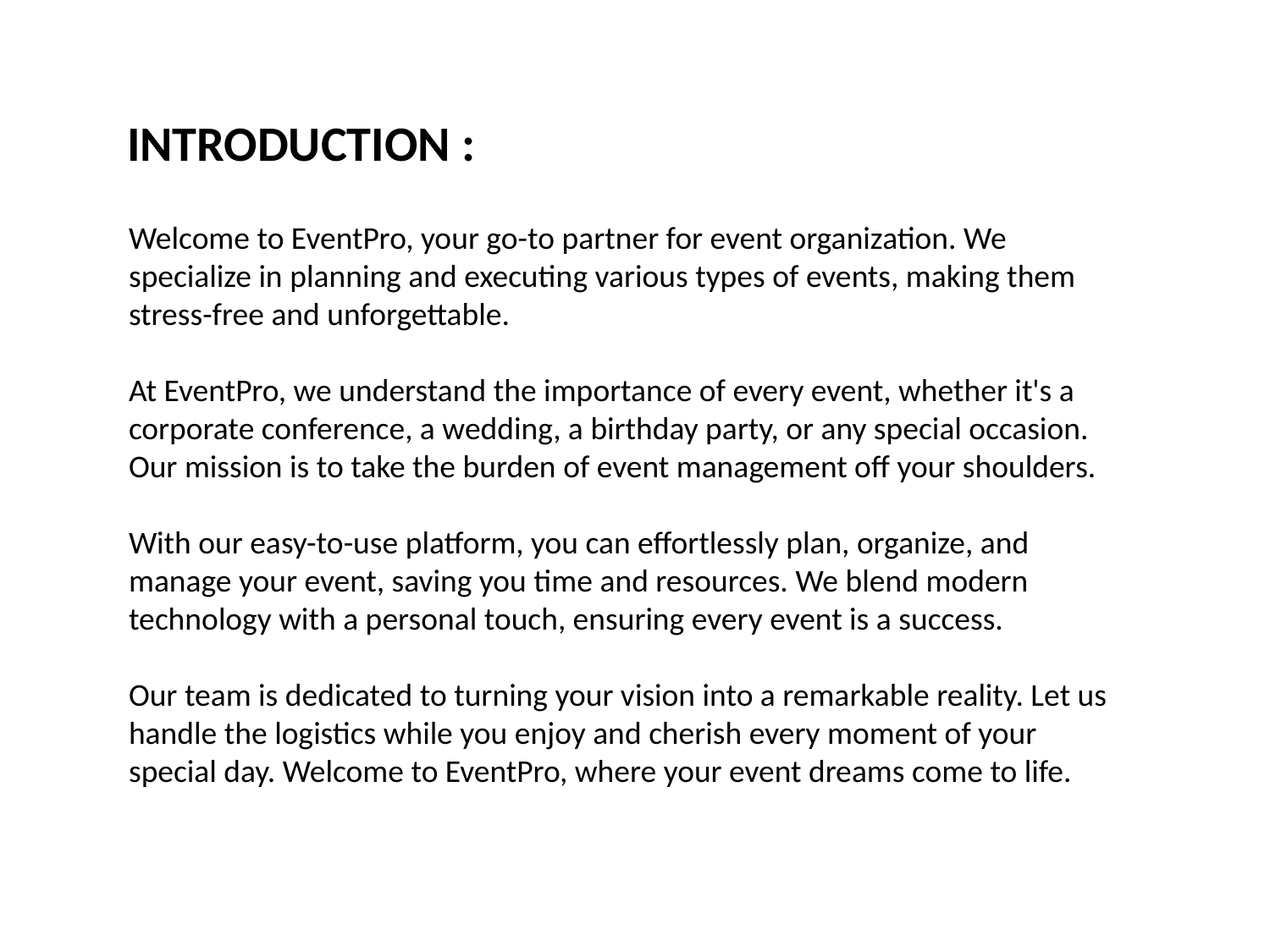

INTRODUCTION :
Welcome to EventPro, your go-to partner for event organization. We specialize in planning and executing various types of events, making them stress-free and unforgettable.

At EventPro, we understand the importance of every event, whether it's a corporate conference, a wedding, a birthday party, or any special occasion. Our mission is to take the burden of event management off your shoulders.

With our easy-to-use platform, you can effortlessly plan, organize, and manage your event, saving you time and resources. We blend modern technology with a personal touch, ensuring every event is a success.

Our team is dedicated to turning your vision into a remarkable reality. Let us handle the logistics while you enjoy and cherish every moment of your special day. Welcome to EventPro, where your event dreams come to life.